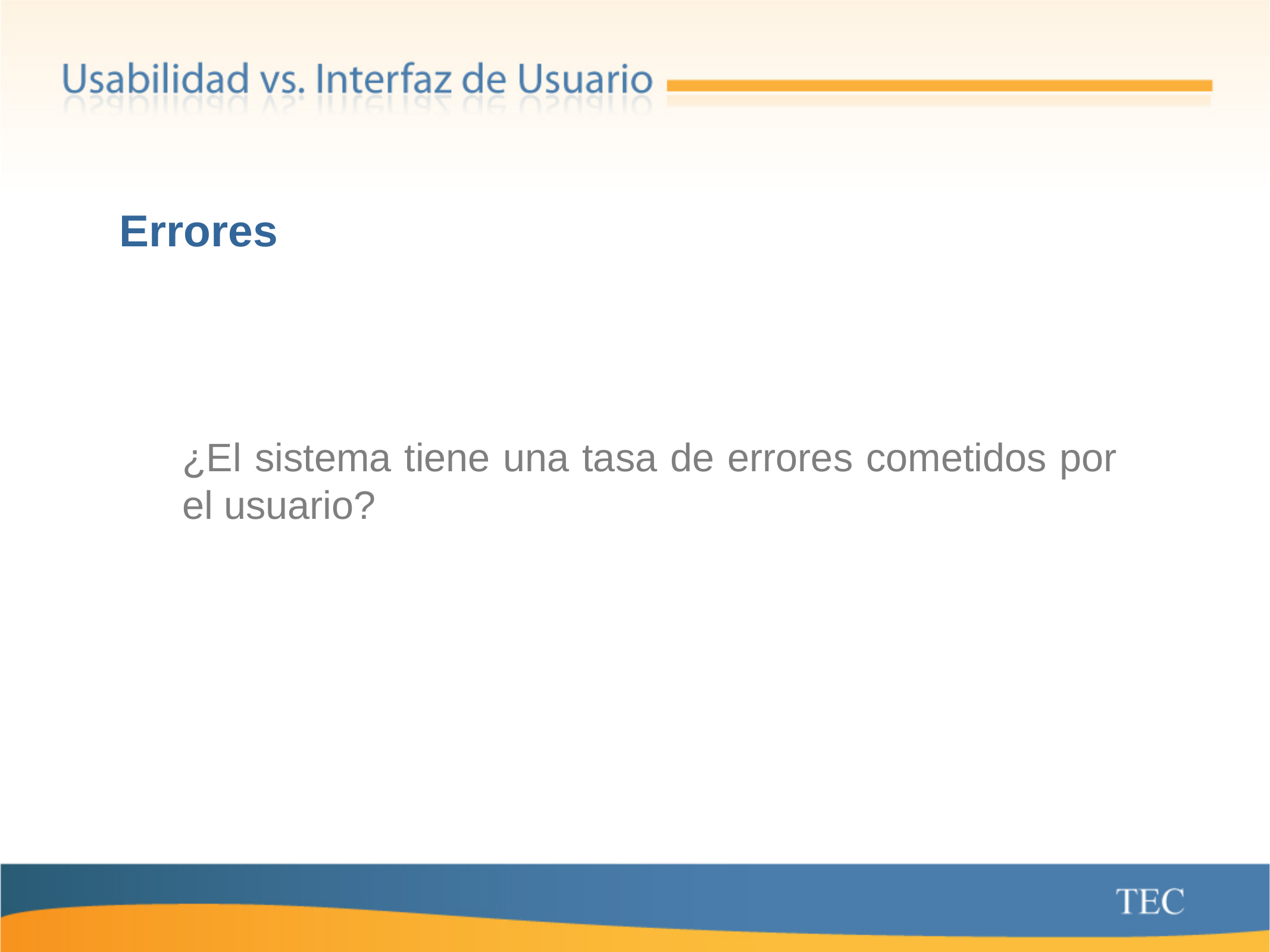

Errores
¿El sistema tiene una tasa de errores cometidos por el usuario?